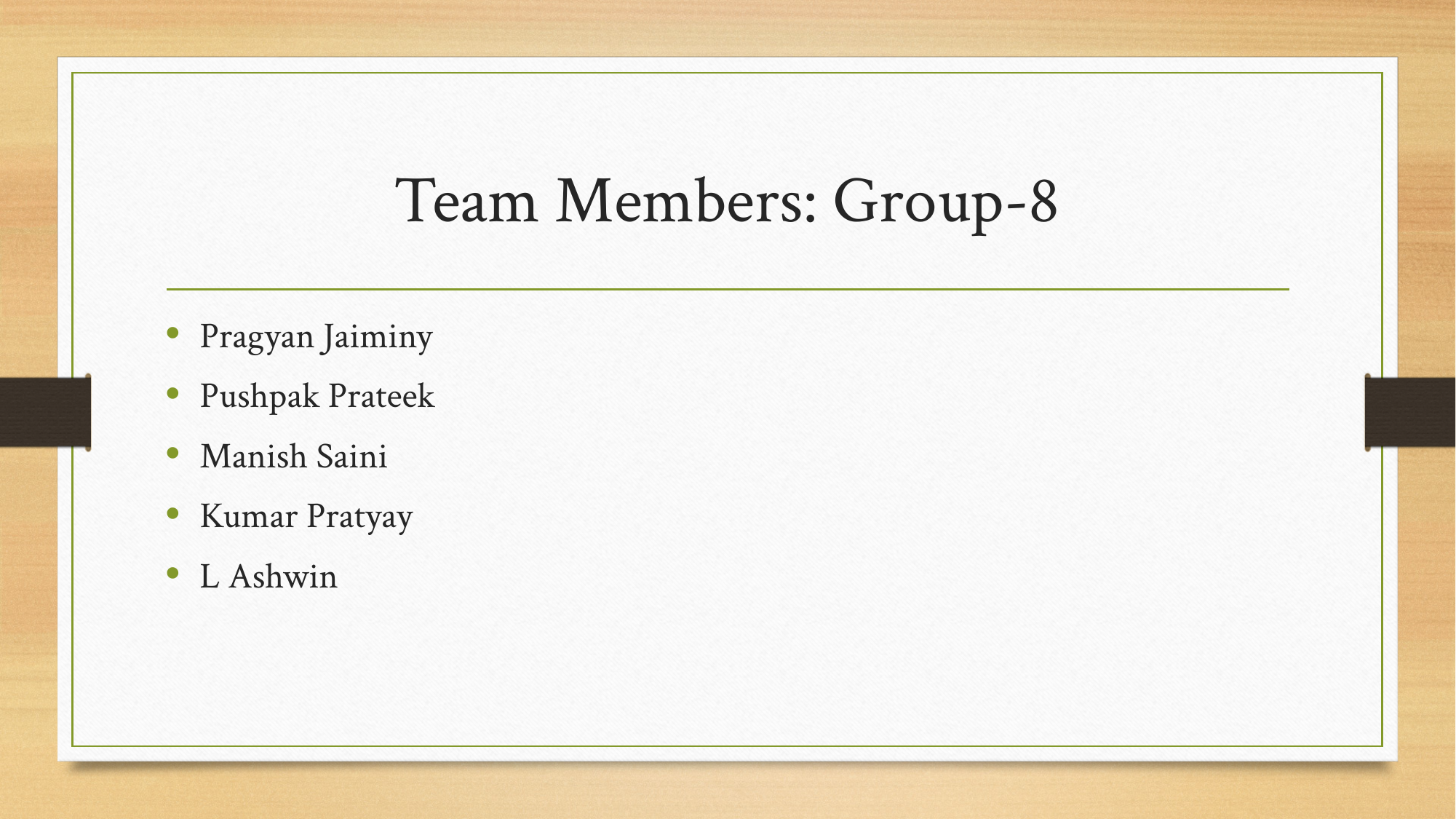

# Team Members: Group-8
Pragyan Jaiminy
Pushpak Prateek
Manish Saini
Kumar Pratyay
L Ashwin